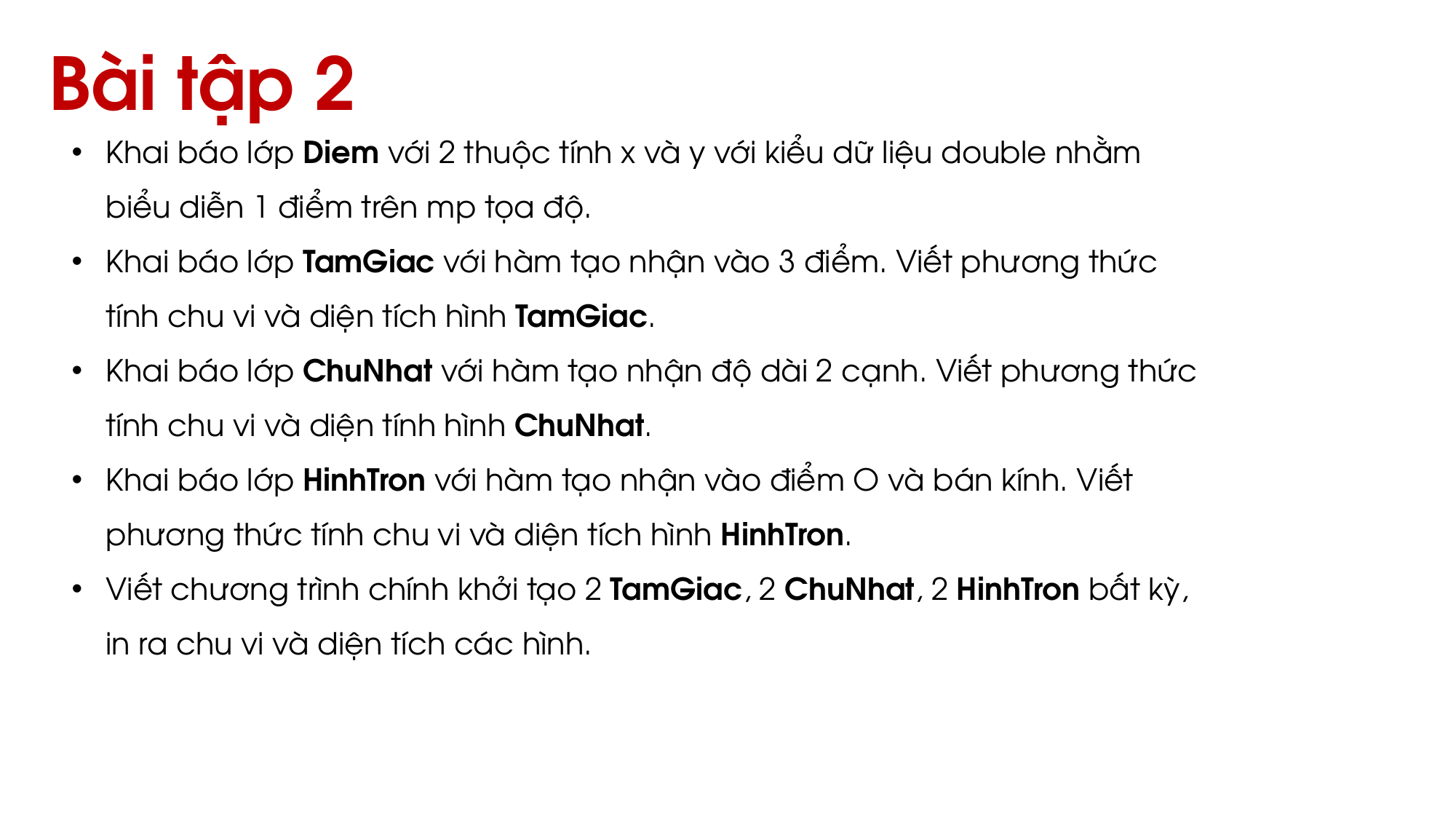

# Bài tập 2
Khai báo lớp Diem với 2 thuộc tính x và y với kiểu dữ liệu double nhằm biểu diễn 1 điểm trên mp tọa độ.
Khai báo lớp TamGiac với hàm tạo nhận vào 3 điểm. Viết phương thức tính chu vi và diện tích hình TamGiac.
Khai báo lớp ChuNhat với hàm tạo nhận độ dài 2 cạnh. Viết phương thức tính chu vi và diện tính hình ChuNhat.
Khai báo lớp HinhTron với hàm tạo nhận vào điểm O và bán kính. Viết phương thức tính chu vi và diện tích hình HinhTron.
Viết chương trình chính khởi tạo 2 TamGiac, 2 ChuNhat, 2 HinhTron bất kỳ, in ra chu vi và diện tích các hình.